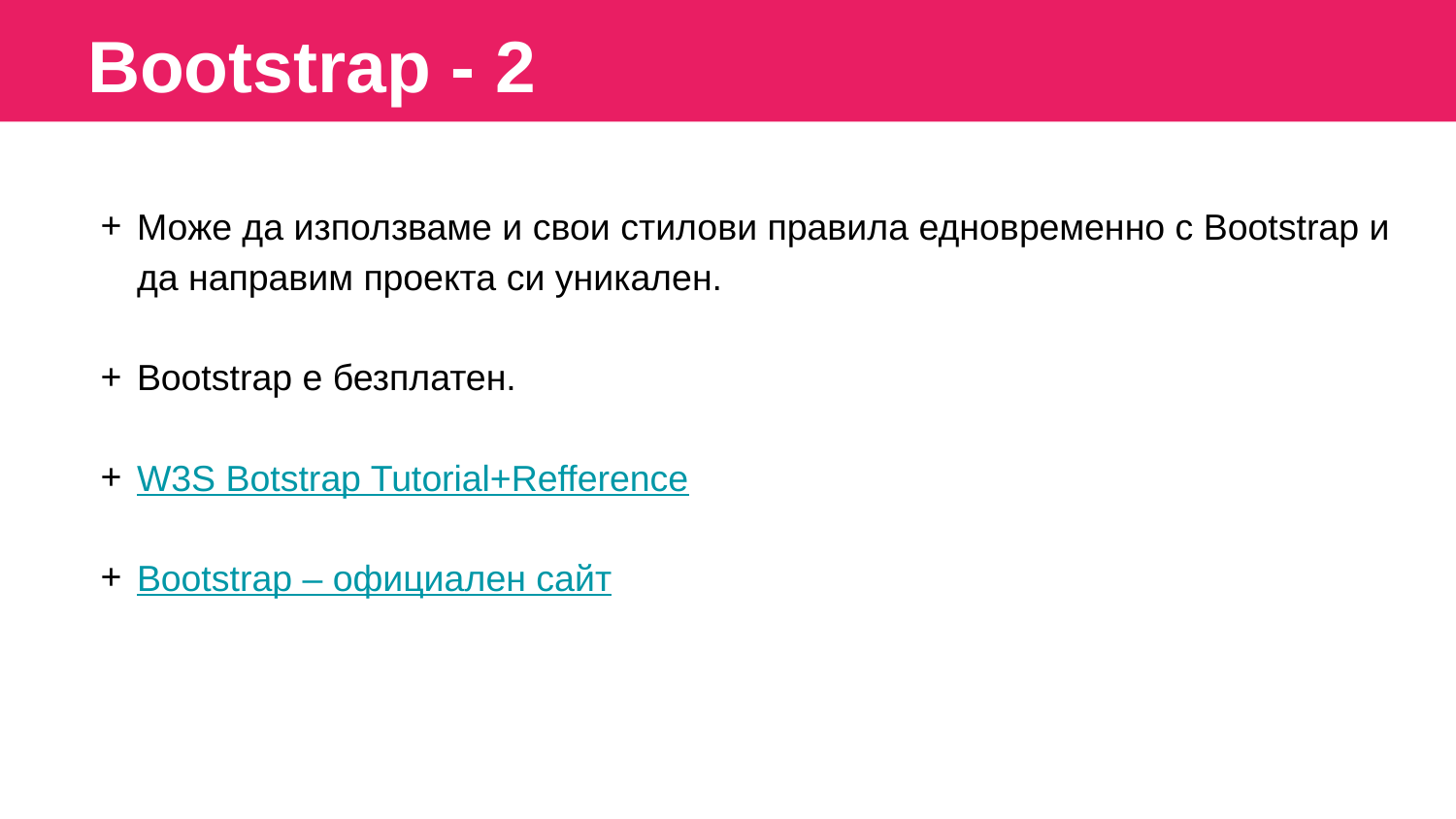

Bootstrap - 2

Може да използваме и свои стилови правила едновременно с Bootstrap и да направим проекта си уникален.

Bootstrap е безплатен.

W3S Botstrap Tutorial+Refference

Bootstrap – официален сайт